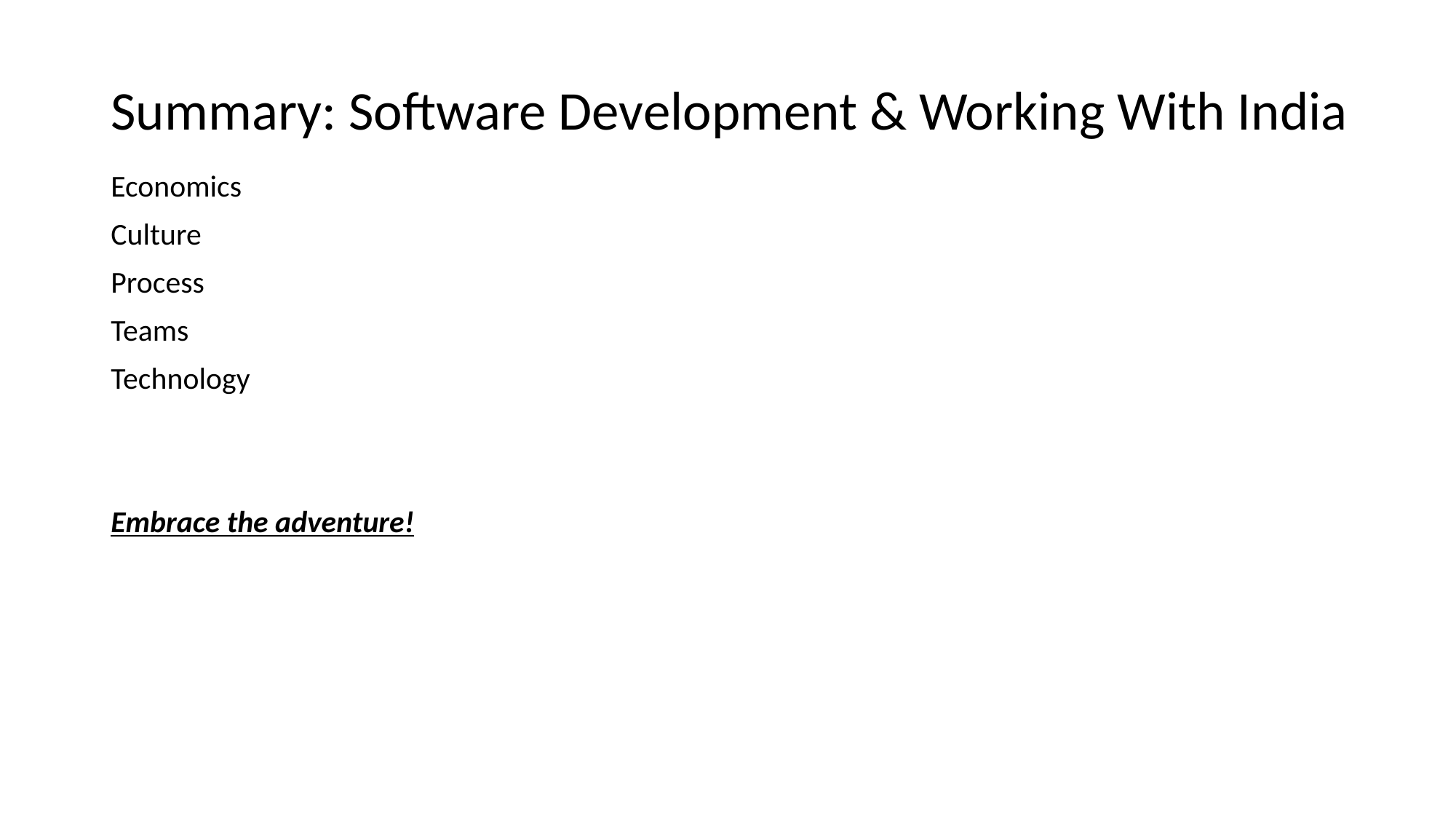

# Summary: Software Development & Working With India
Economics
Culture
Process
Teams
Technology

Embrace the adventure!